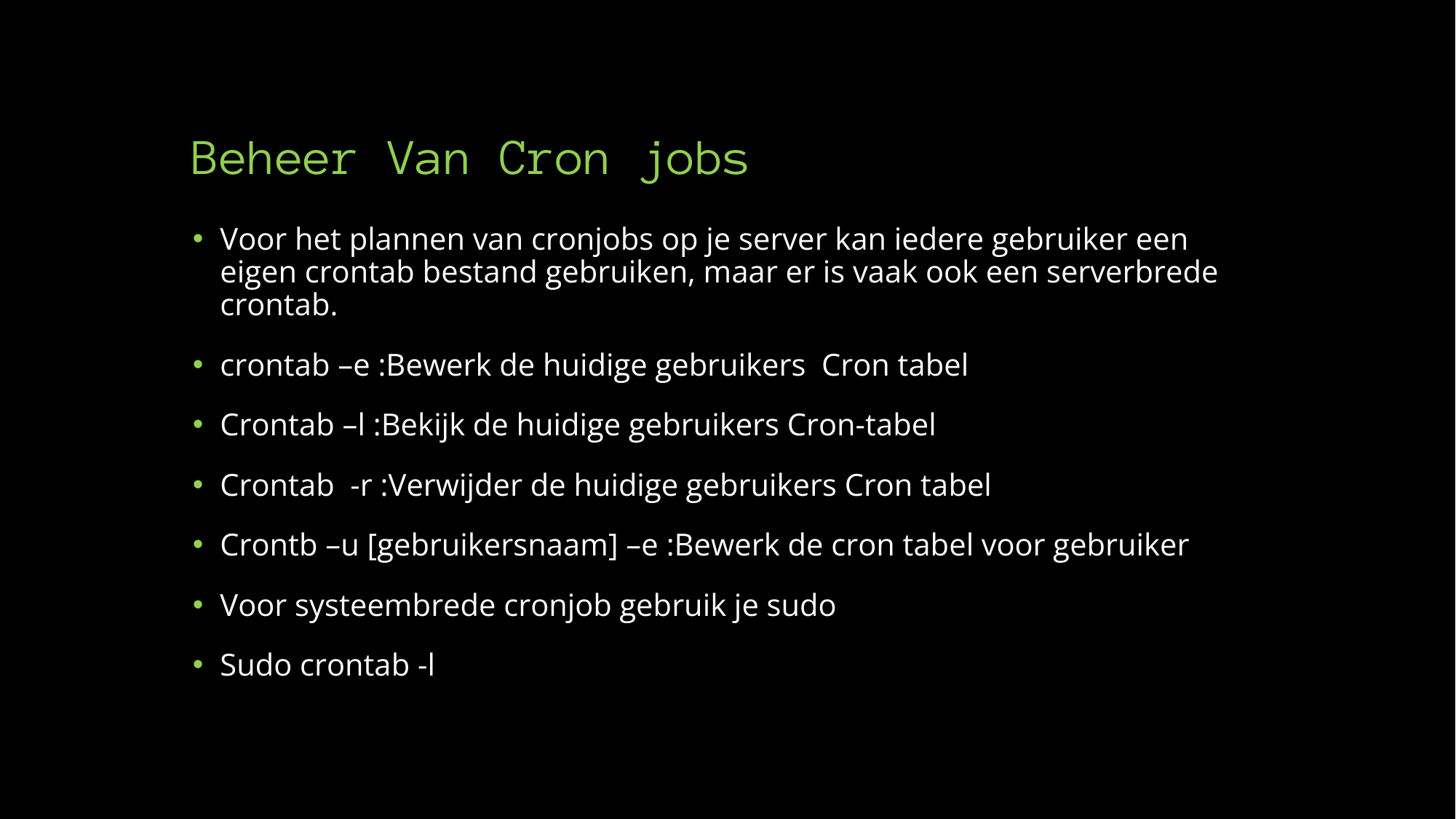

# Beheer Van Cron jobs
Voor het plannen van cronjobs op je server kan iedere gebruiker een eigen crontab bestand gebruiken, maar er is vaak ook een serverbrede crontab.
crontab –e :Bewerk de huidige gebruikers  Cron tabel
Crontab –l :Bekijk de huidige gebruikers Cron-tabel
Crontab  -r :Verwijder de huidige gebruikers Cron tabel
Crontb –u [gebruikersnaam] –e :Bewerk de cron tabel voor gebruiker
Voor systeembrede cronjob gebruik je sudo
Sudo crontab -l